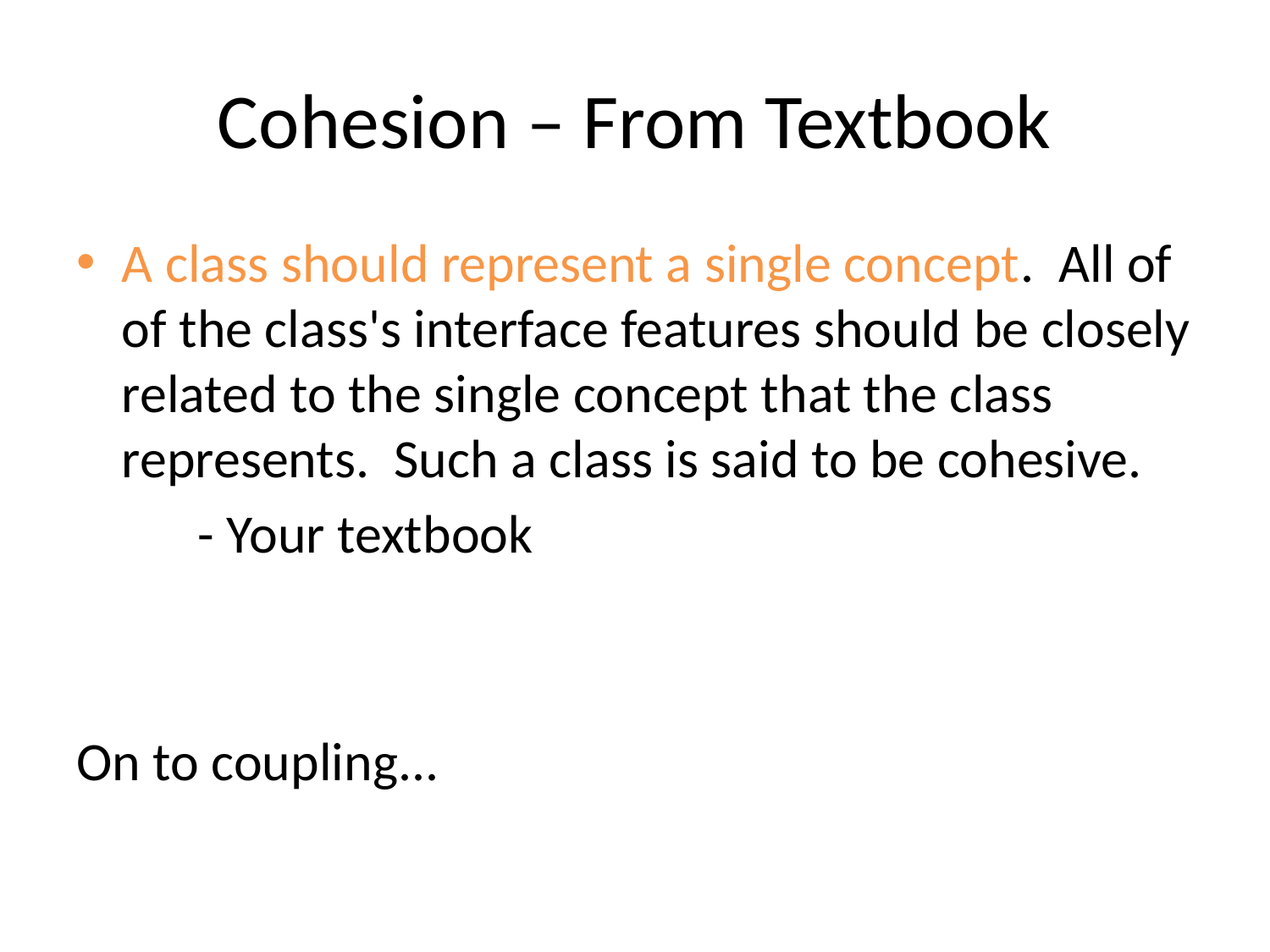

# Cohesion – From Textbook
A class should represent a single concept.  All of of the class's interface features should be closely related to the single concept that the class represents.  Such a class is said to be cohesive.
	- Your textbook

On to coupling...